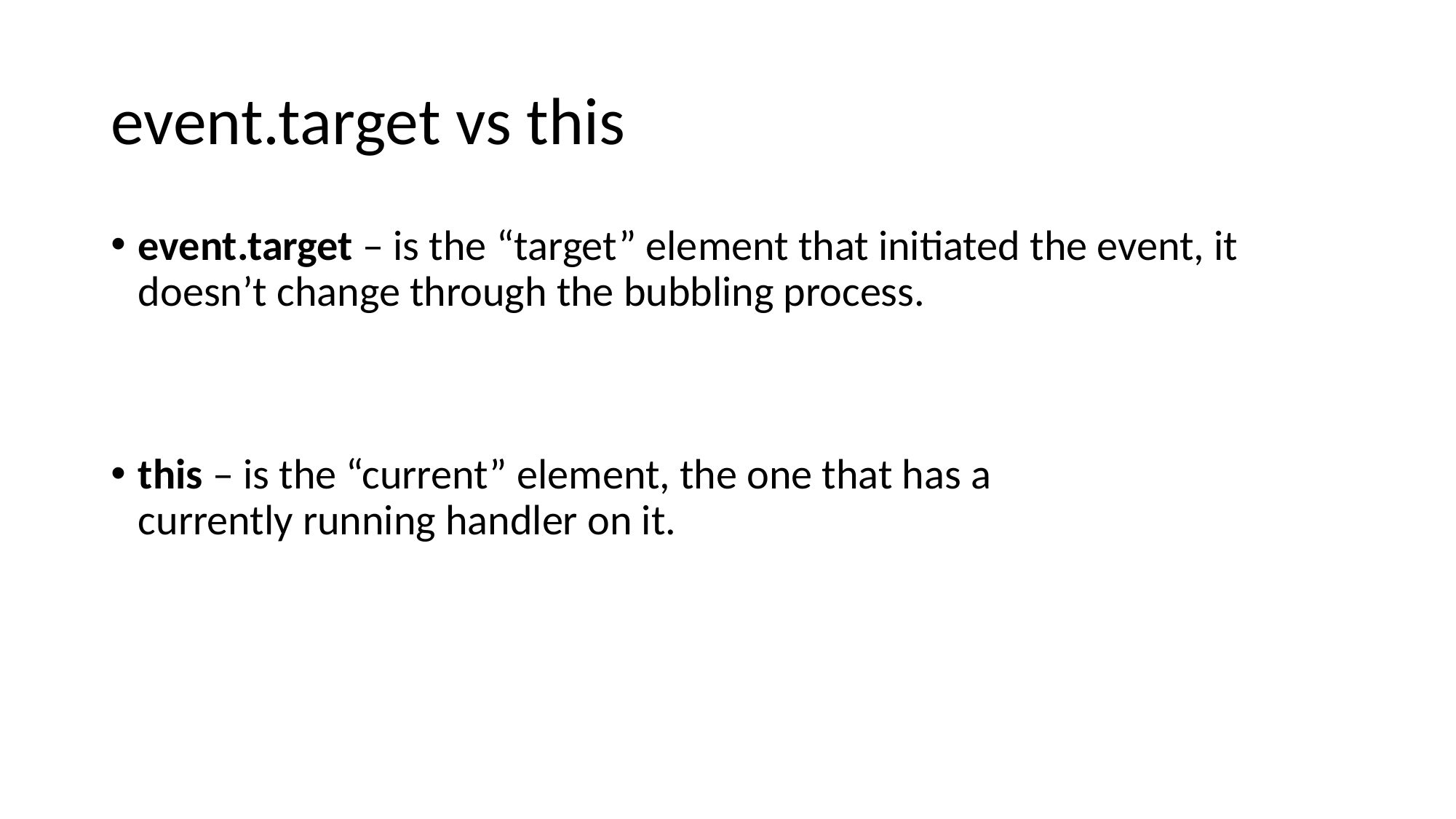

# event.target vs this
event.target – is the “target” element that initiated the event, it doesn’t change through the bubbling process.

this – is the “current” element, the one that has a
currently running handler on it.